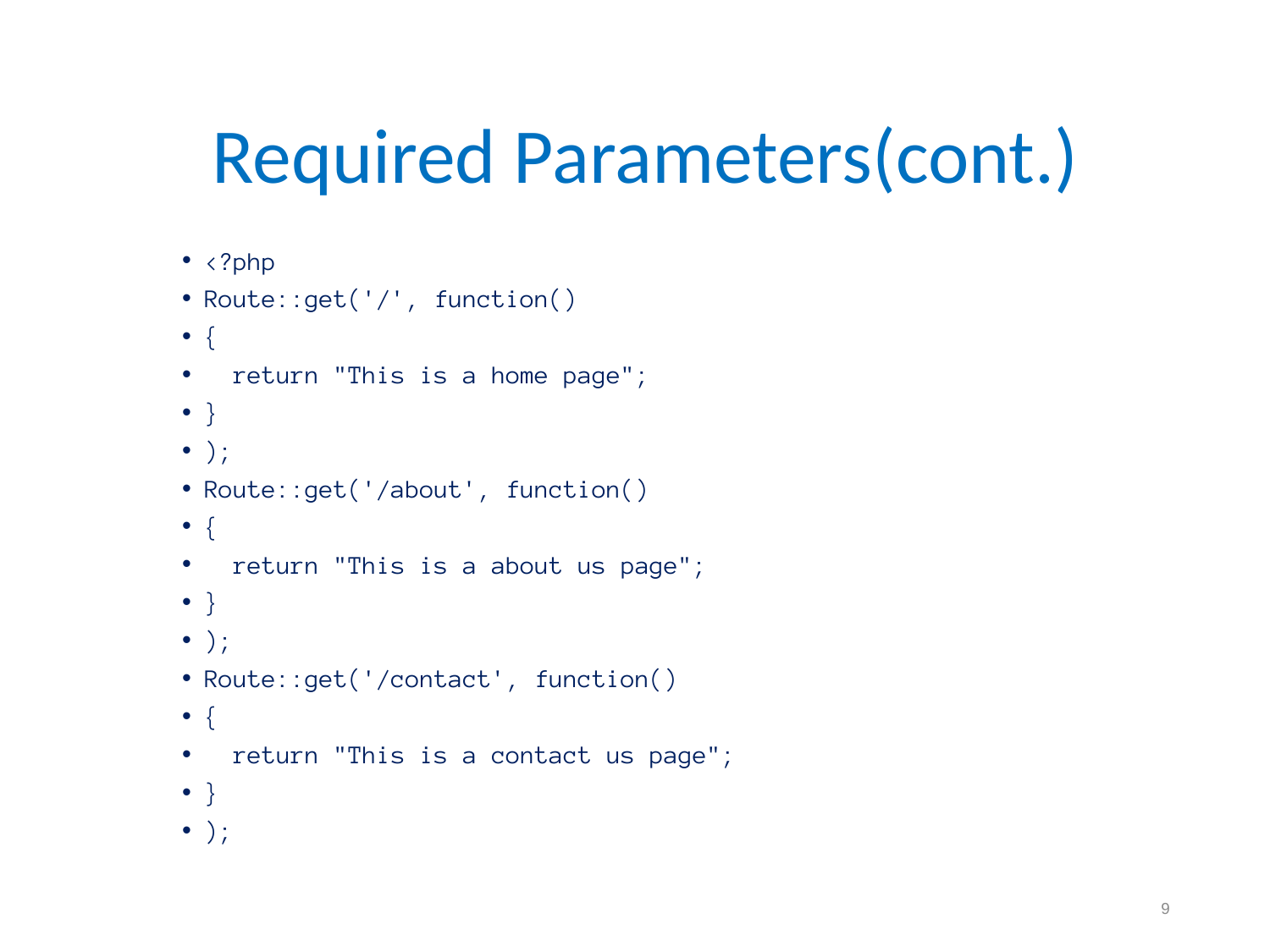

Required Parameters(cont.)
<?php
Route::get('/', function()
{
  return "This is a home page";
}
);
Route::get('/about', function()
{
  return "This is a about us page";
}
);
Route::get('/contact', function()
{
  return "This is a contact us page";
}
);
9